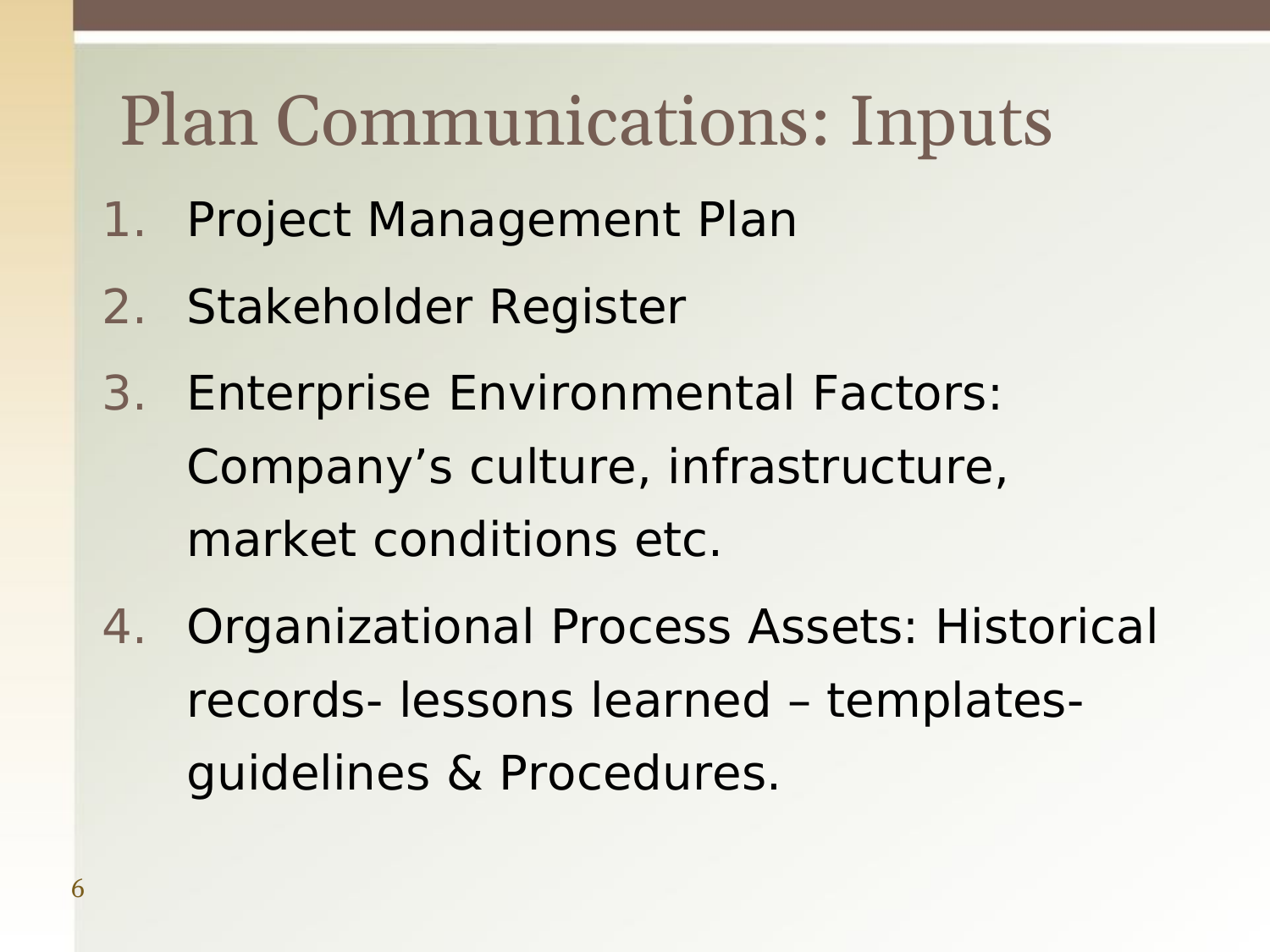

# Plan Communications: Inputs
Project Management Plan
Stakeholder Register
Enterprise Environmental Factors: Company’s culture, infrastructure, market conditions etc.
Organizational Process Assets: Historical records- lessons learned – templates- guidelines & Procedures.
6